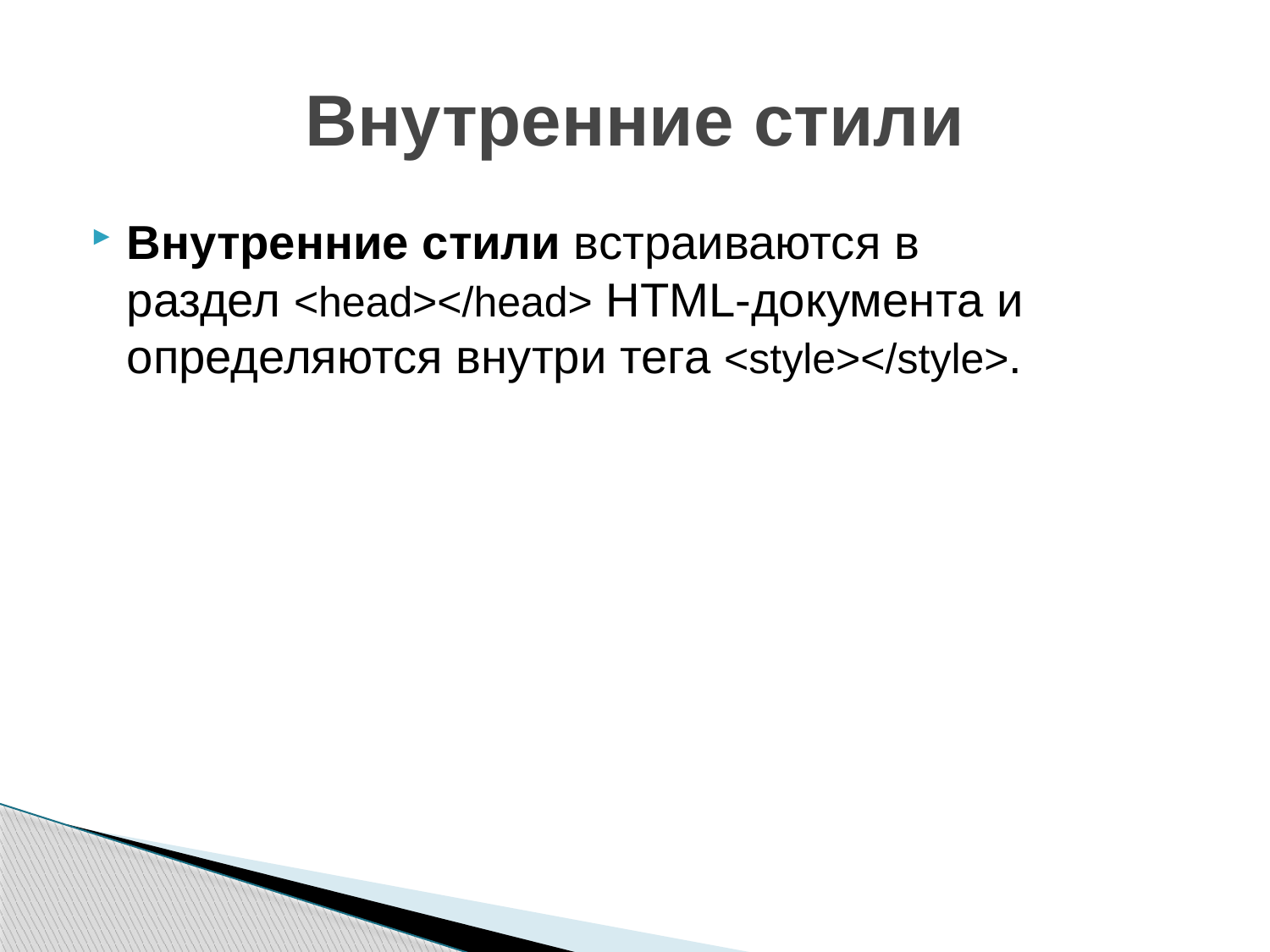

# Внутренние стили
Внутренние стили встраиваются в раздел <head></head> HTML-документа и определяются внутри тега <style></style>.